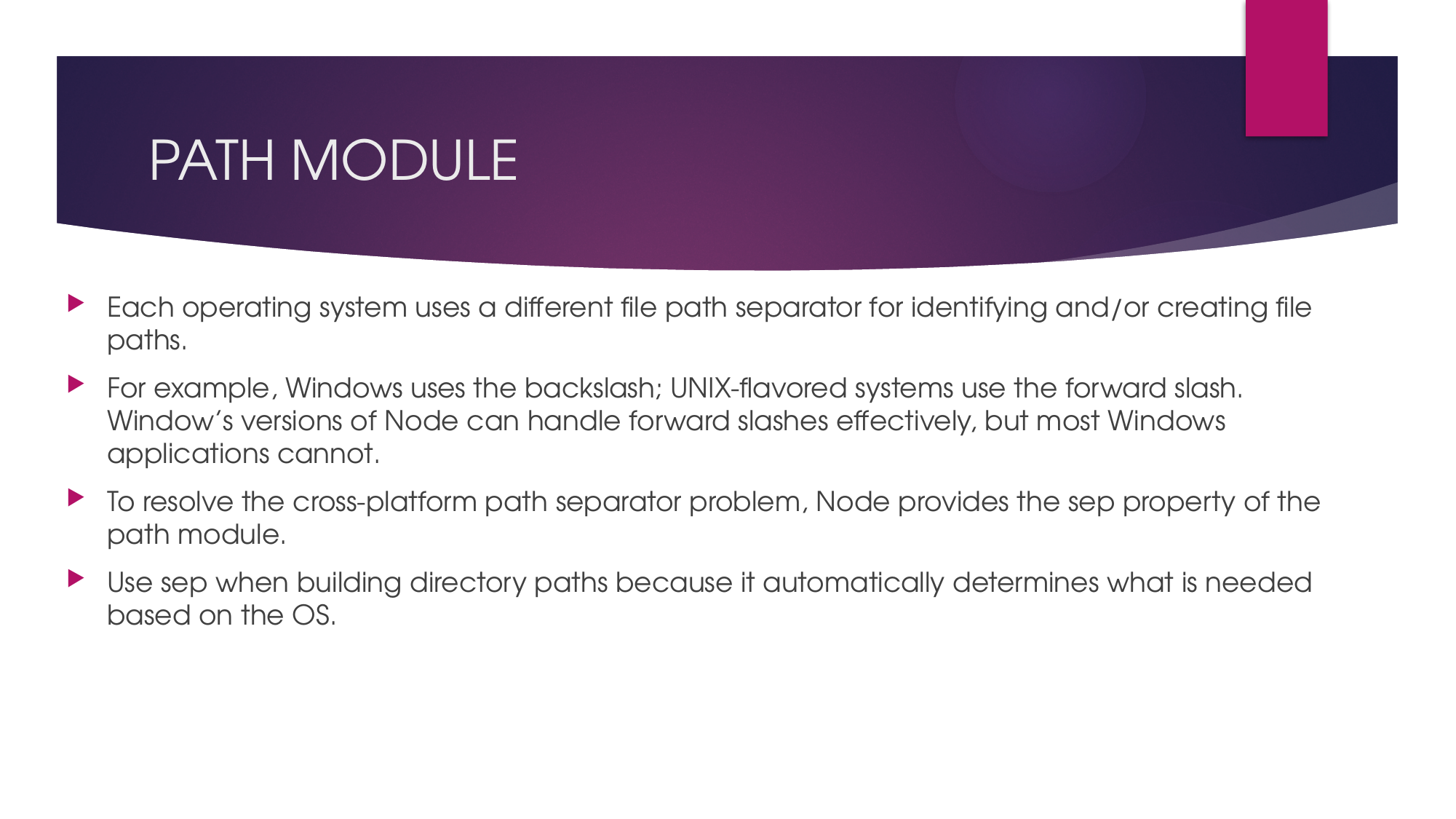

# PATH MODULE
Each operating system uses a different file path separator for identifying and/or creating file paths.
For example, Windows uses the backslash; UNIX-flavored systems use the forward slash. Window’s versions of Node can handle forward slashes effectively, but most Windows applications cannot.
To resolve the cross-platform path separator problem, Node provides the sep property of the path module.
Use sep when building directory paths because it automatically determines what is needed based on the OS.